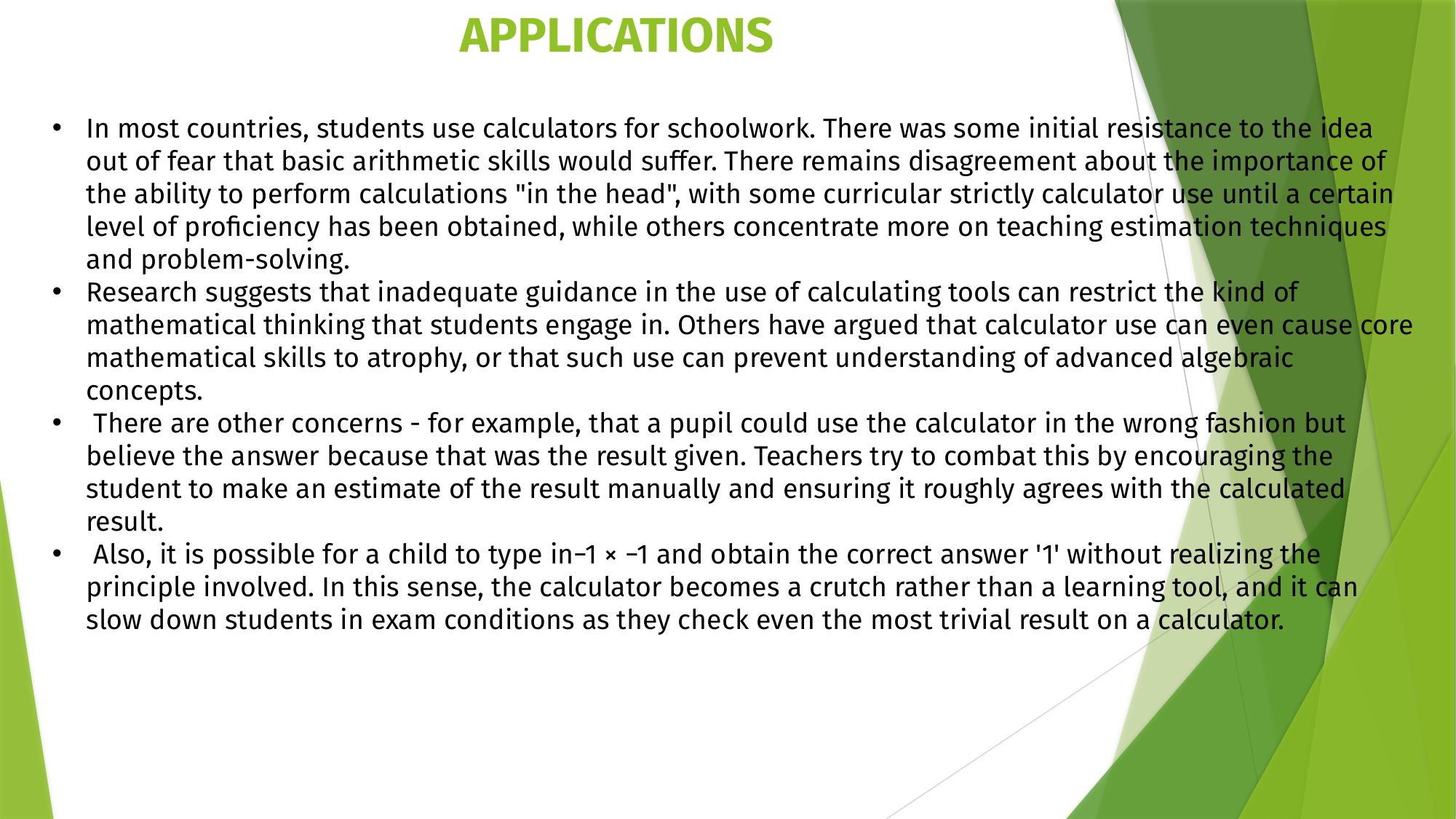

# APPLICATIONS
In most countries, students use calculators for schoolwork. There was some initial resistance to the idea out of fear that basic arithmetic skills would suffer. There remains disagreement about the importance of the ability to perform calculations "in the head", with some curricular strictly calculator use until a certain level of proficiency has been obtained, while others concentrate more on teaching estimation techniques and problem-solving.
Research suggests that inadequate guidance in the use of calculating tools can restrict the kind of mathematical thinking that students engage in. Others have argued that calculator use can even cause core mathematical skills to atrophy, or that such use can prevent understanding of advanced algebraic concepts.
 There are other concerns - for example, that a pupil could use the calculator in the wrong fashion but believe the answer because that was the result given. Teachers try to combat this by encouraging the student to make an estimate of the result manually and ensuring it roughly agrees with the calculated result.
 Also, it is possible for a child to type in−1 × −1 and obtain the correct answer '1' without realizing the principle involved. In this sense, the calculator becomes a crutch rather than a learning tool, and it can slow down students in exam conditions as they check even the most trivial result on a calculator.